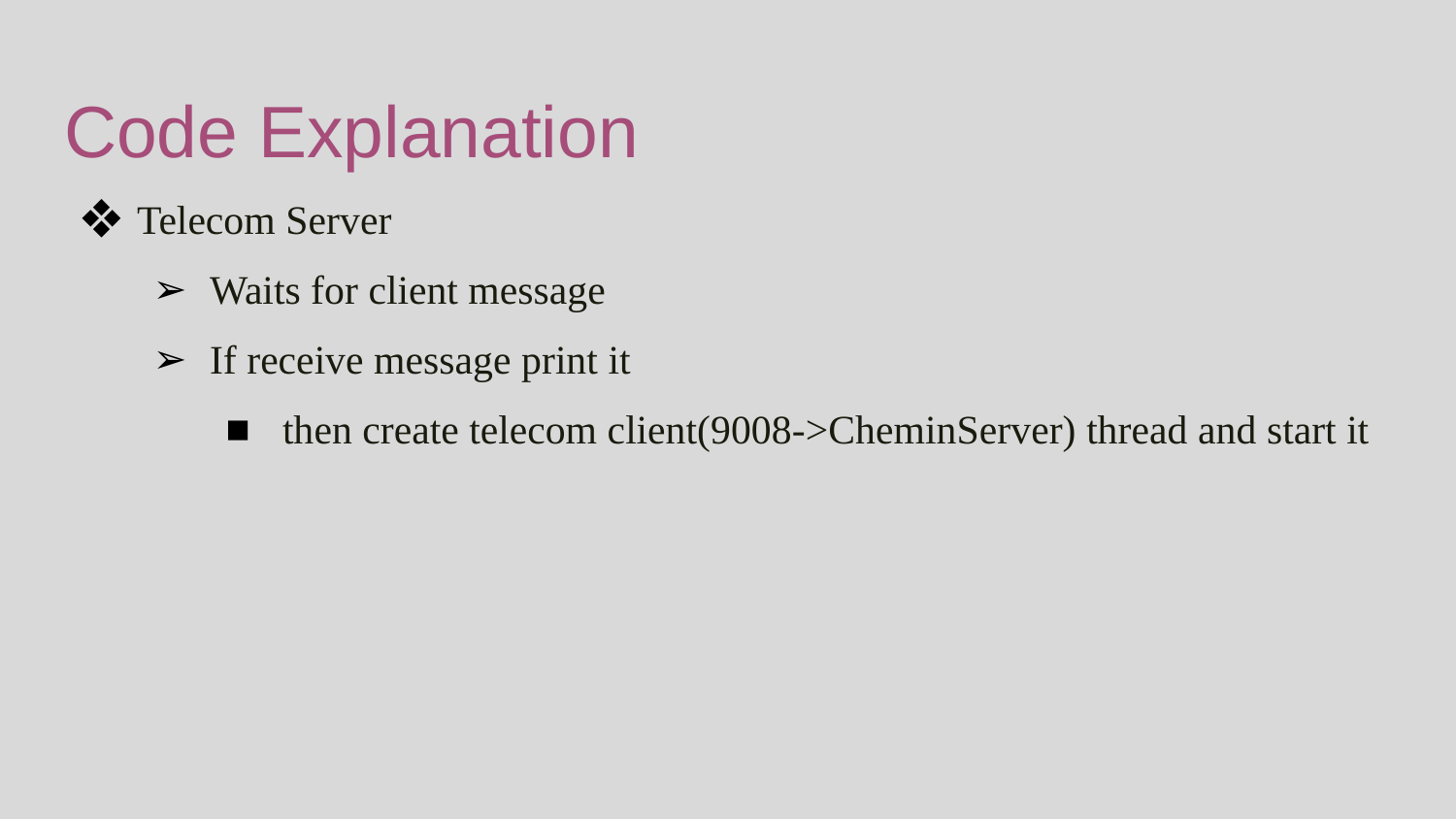

# Code Explanation

Telecom Server
Waits for client message
If receive message print it
then create telecom client(9008->CheminServer) thread and start it